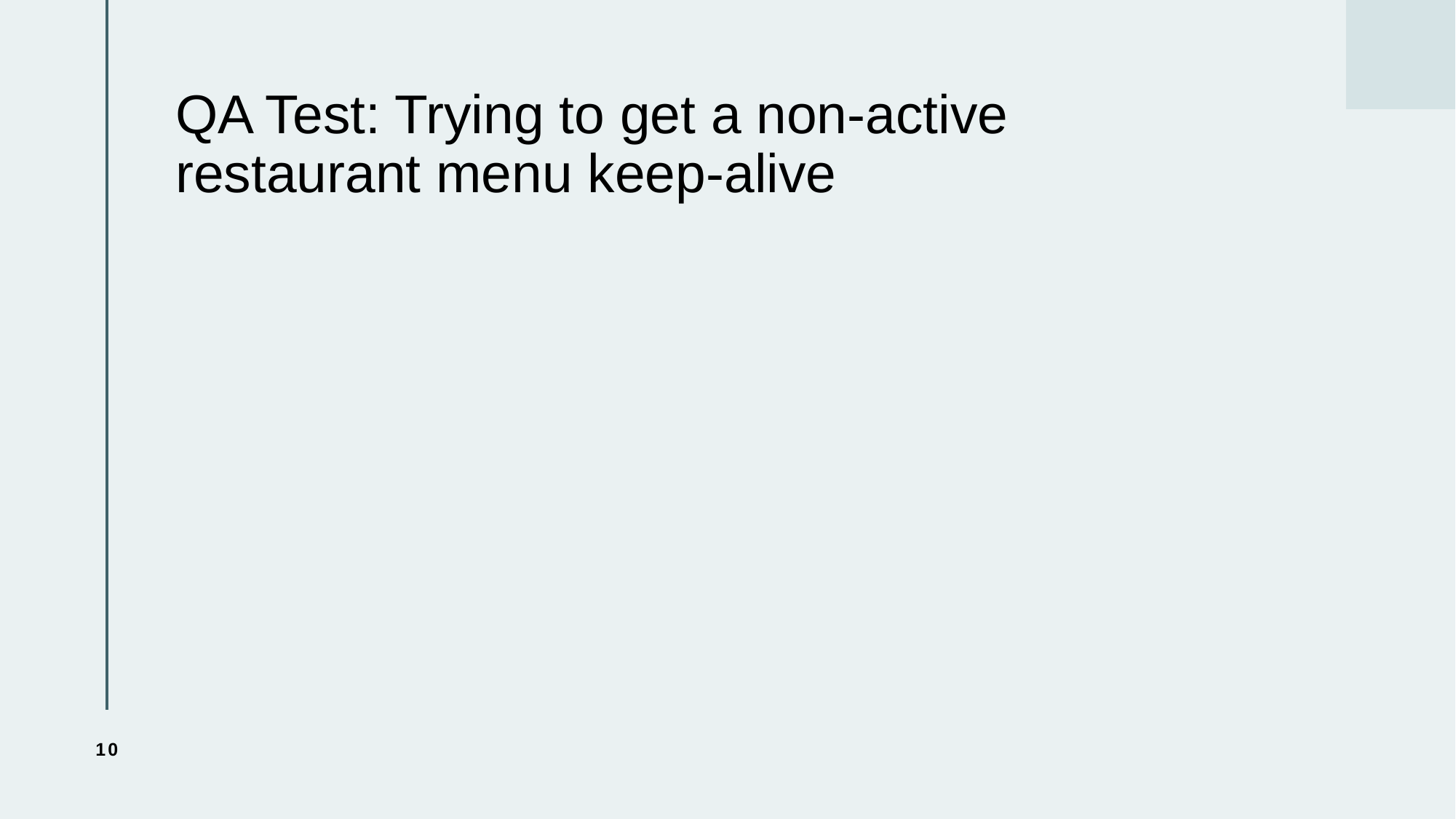

# QA Test: Trying to get a non-active restaurant menu keep-alive

10